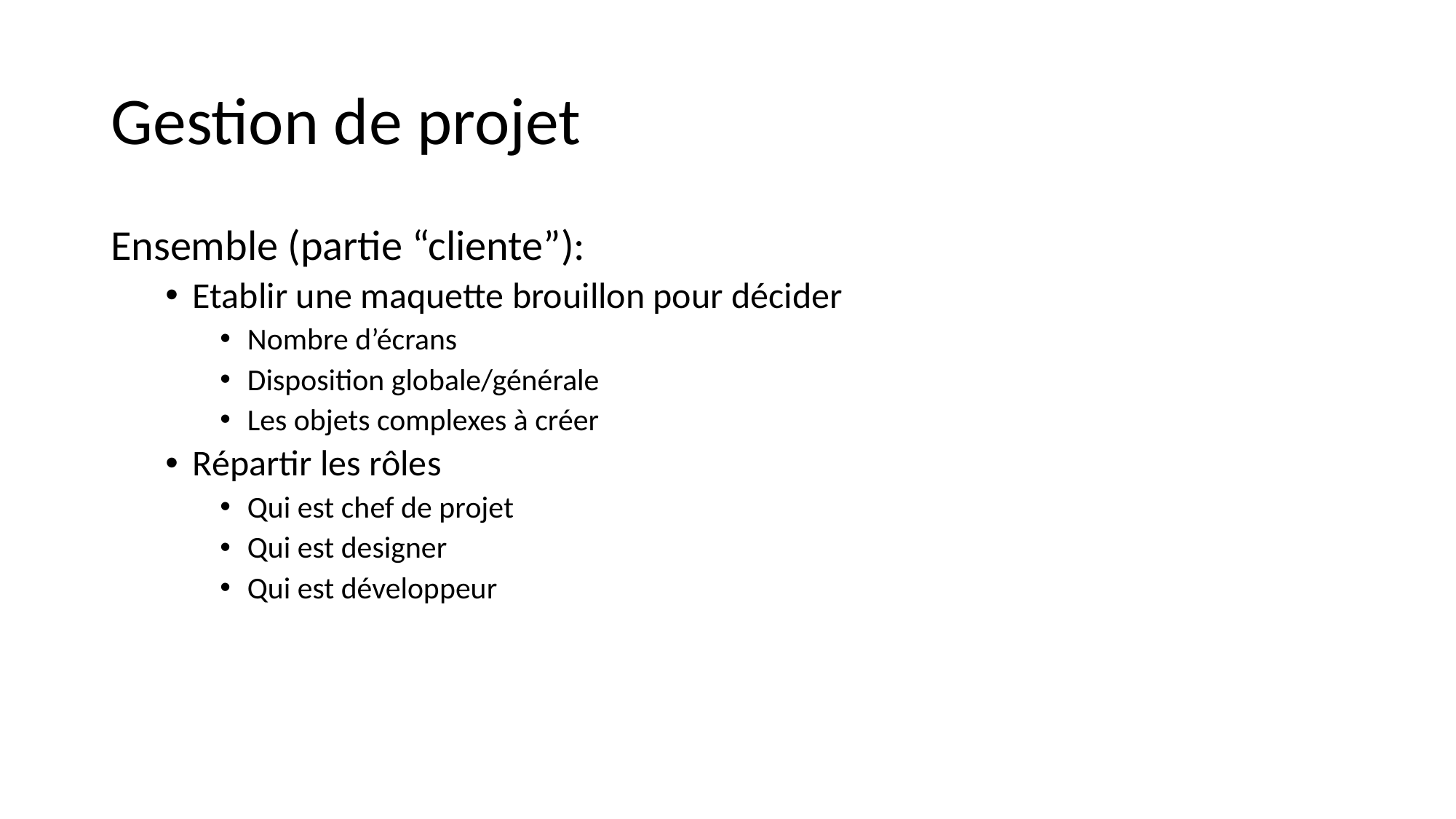

# Gestion de projet
Ensemble (partie “cliente”):
Etablir une maquette brouillon pour décider
Nombre d’écrans
Disposition globale/générale
Les objets complexes à créer
Répartir les rôles
Qui est chef de projet
Qui est designer
Qui est développeur